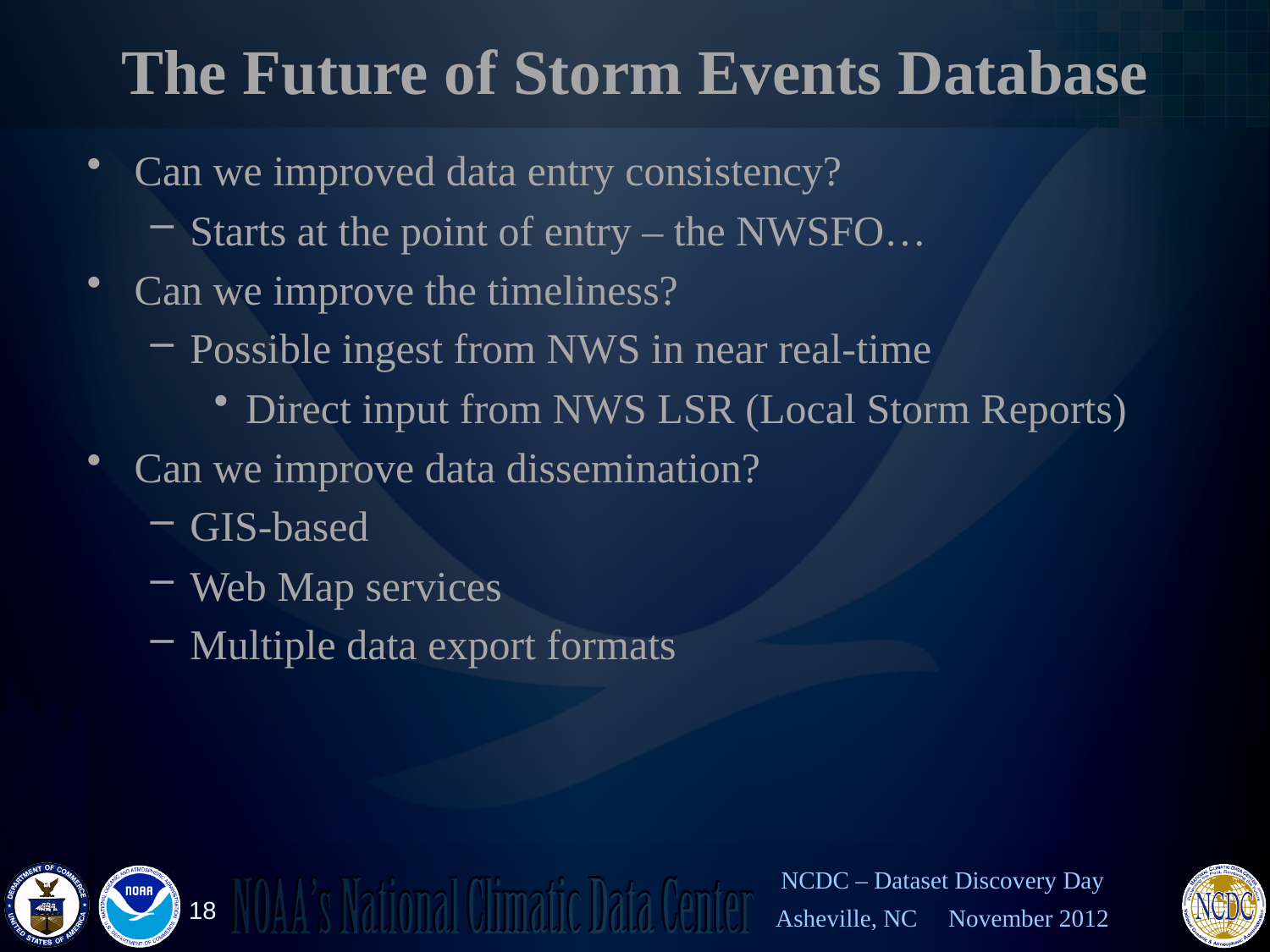

# The Future of Storm Events Database
Can we improved data entry consistency?
Starts at the point of entry – the NWSFO…
Can we improve the timeliness?
Possible ingest from NWS in near real-time
Direct input from NWS LSR (Local Storm Reports)
Can we improve data dissemination?
GIS-based
Web Map services
Multiple data export formats